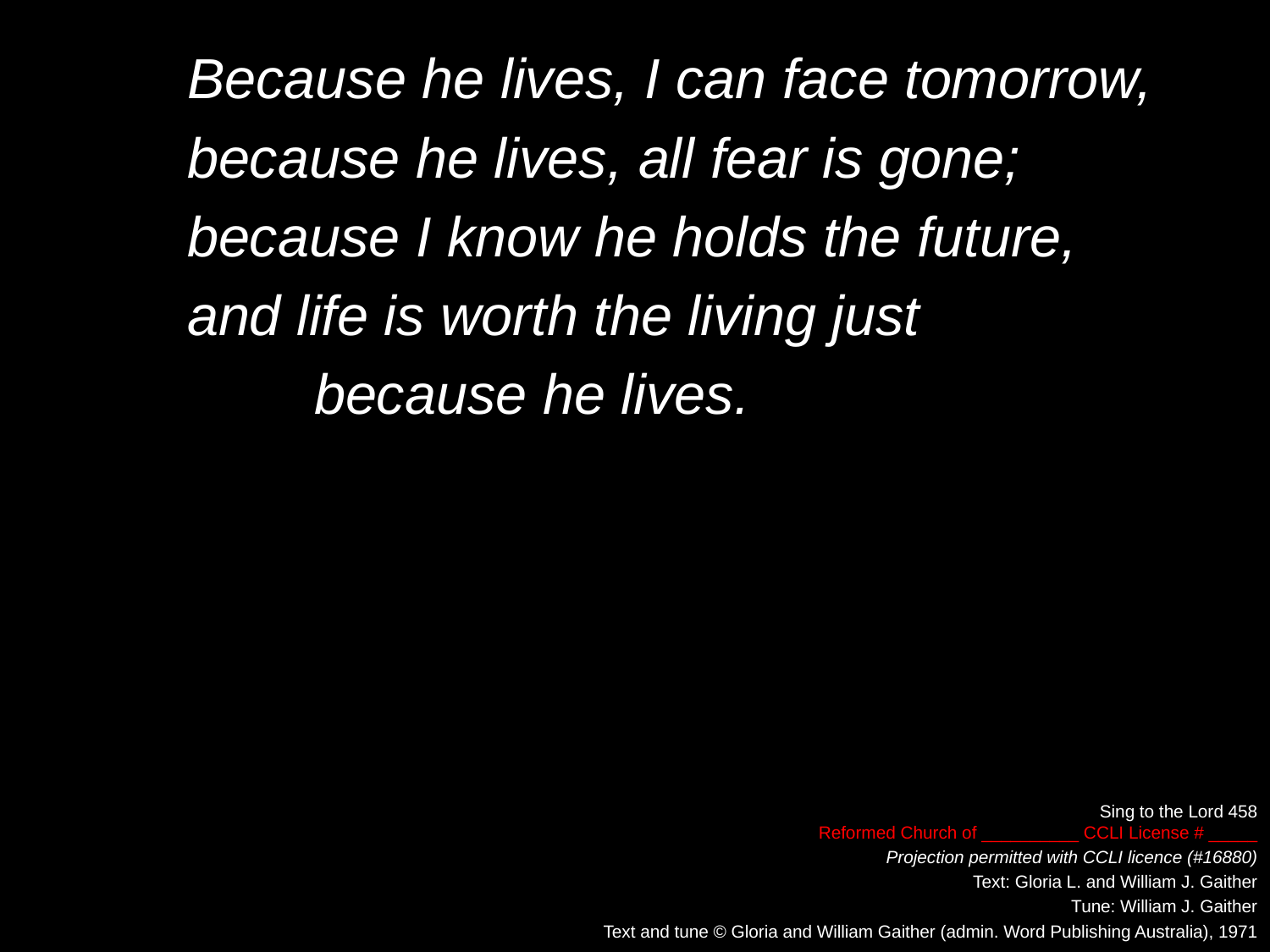

Because he lives, I can face tomorrow,
	because he lives, all fear is gone;
	because I know he holds the future,
	and life is worth the living just
		because he lives.
Sing to the Lord 458
Reformed Church of __________ CCLI License # _____
Projection permitted with CCLI licence (#16880)
Text: Gloria L. and William J. Gaither
Tune: William J. Gaither
Text and tune © Gloria and William Gaither (admin. Word Publishing Australia), 1971